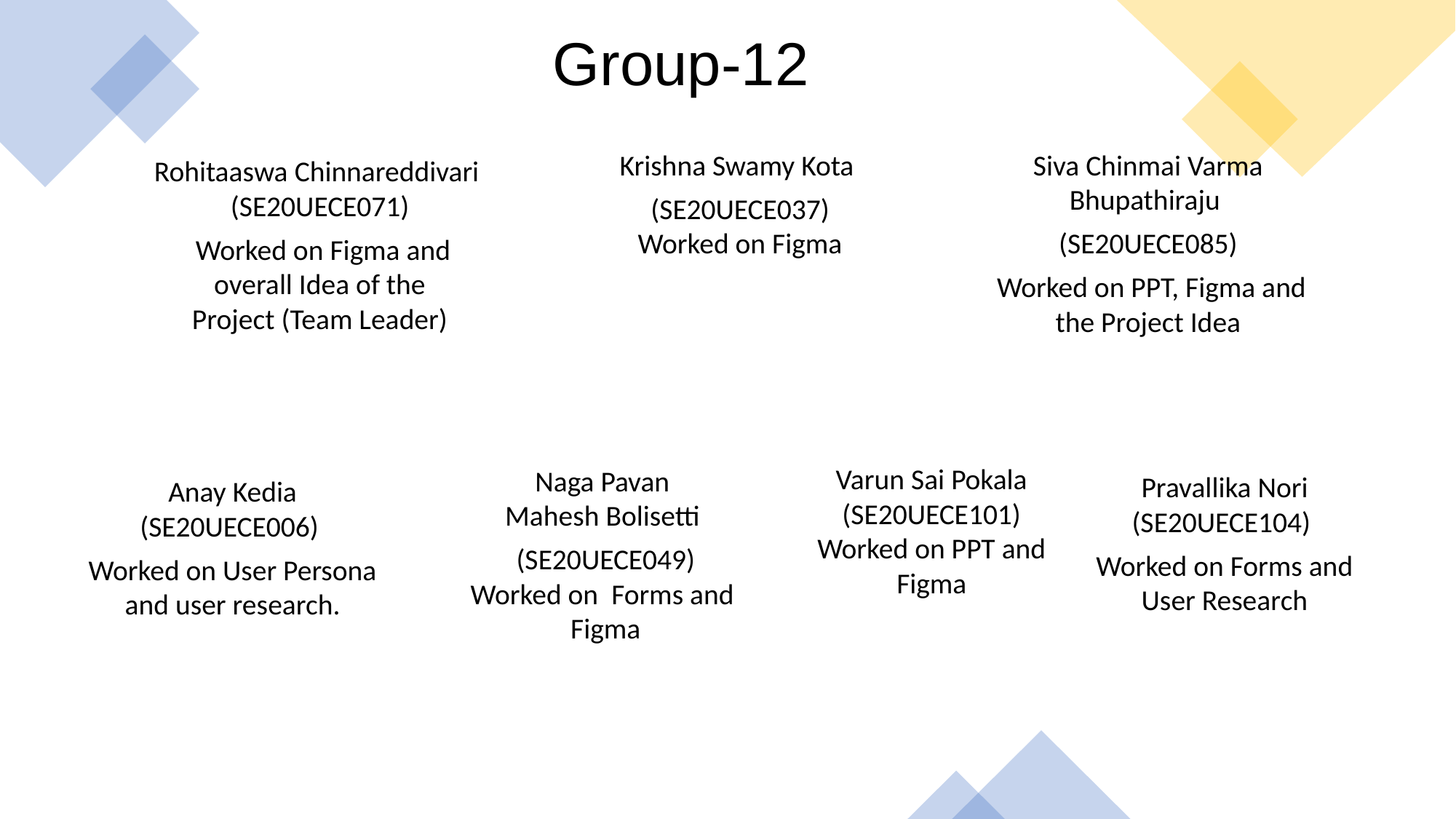

Group-12

Krishna Swamy Kota
(SE20UECE037) Worked on Figma
Siva Chinmai Varma Bhupathiraju
(SE20UECE085)
 Worked on PPT, Figma and the Project Idea
Rohitaaswa Chinnareddivari (SE20UECE071)
 Worked on Figma and overall Idea of the Project (Team Leader)
Varun Sai Pokala (SE20UECE101) Worked on PPT and Figma
Naga Pavan Mahesh Bolisetti
 (SE20UECE049) Worked on  Forms and  Figma
Pravallika Nori (SE20UECE104)
Worked on Forms and User Research
Anay Kedia (SE20UECE006)
Worked on User Persona and user research.